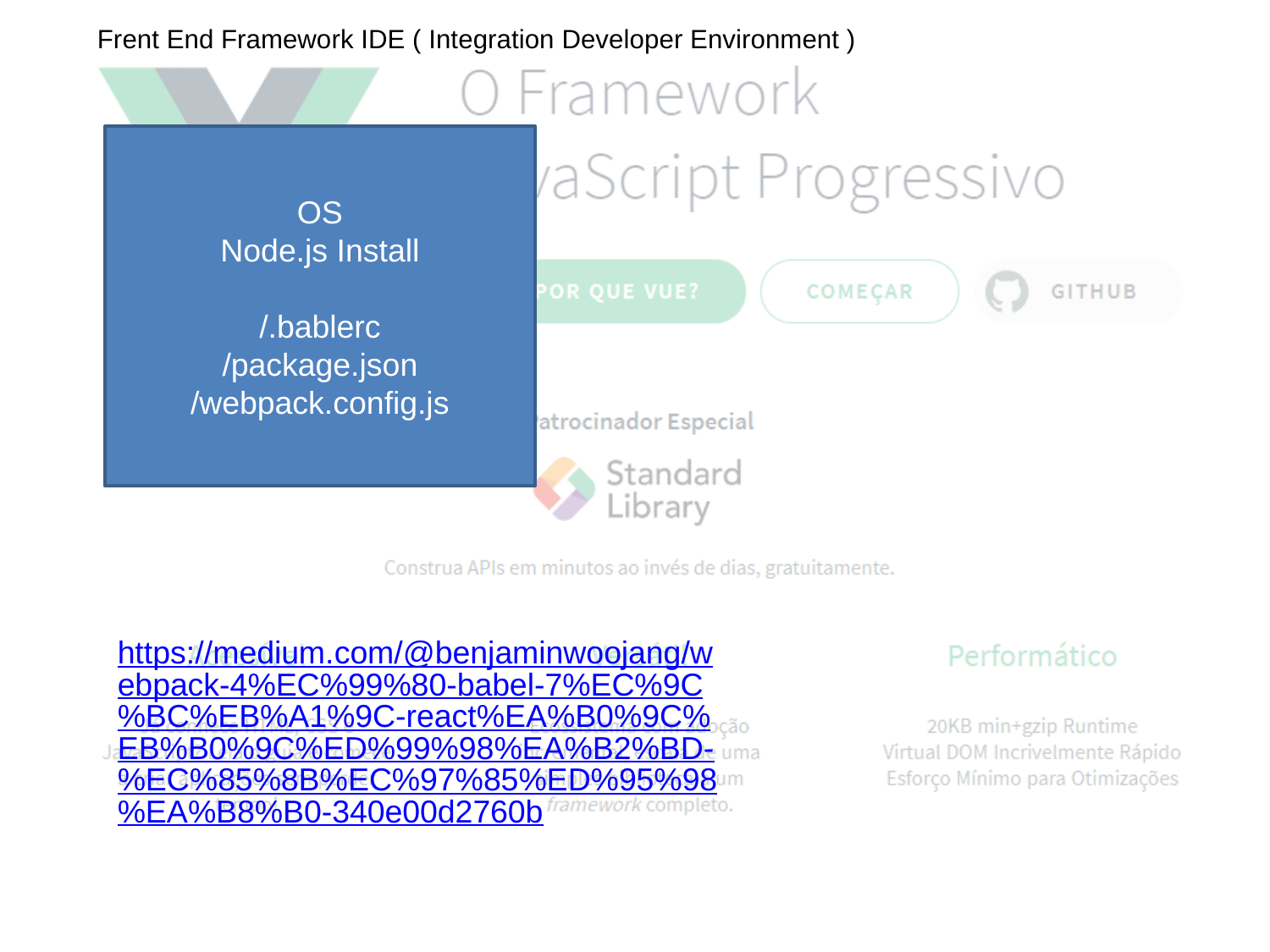

Frent End Framework IDE ( Integration Developer Environment )
OS
Node.js Install

/.bablerc
/package.json
/webpack.config.js
https://medium.com/@benjaminwoojang/webpack-4%EC%99%80-babel-7%EC%9C%BC%EB%A1%9C-react%EA%B0%9C%EB%B0%9C%ED%99%98%EA%B2%BD-%EC%85%8B%EC%97%85%ED%95%98%EA%B8%B0-340e00d2760b